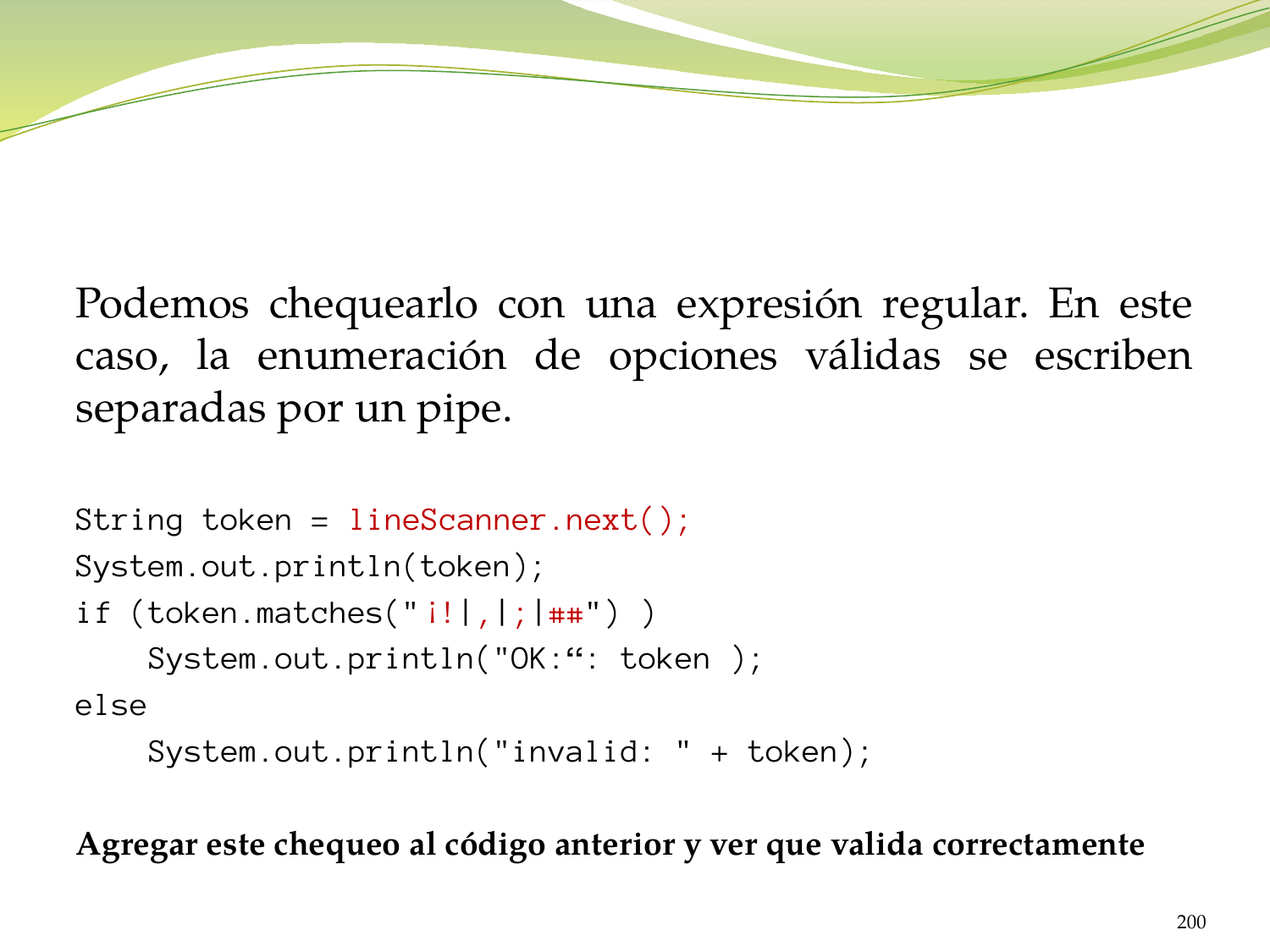

#
Podemos chequearlo con una expresión regular. En este caso, la enumeración de opciones válidas se escriben separadas por un pipe.

String token = lineScanner.next();
System.out.println(token);
if (token.matches("¡!|,|;|##") )
    System.out.println("OK:“: token );
else
    System.out.println("invalid: " + token);

Agregar este chequeo al código anterior y ver que valida correctamente
200